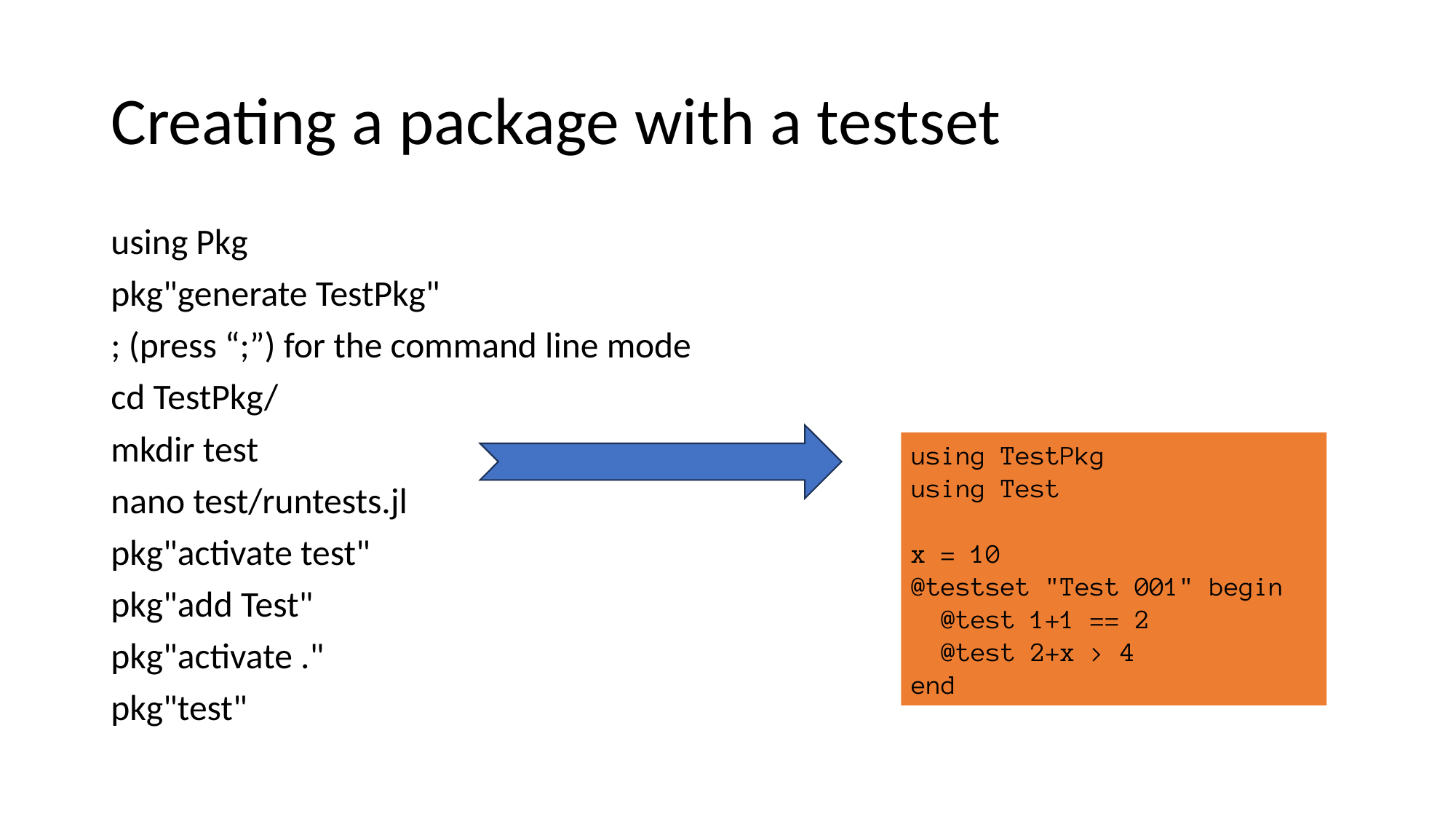

# Creating a package with a testset
using Pkg
pkg"generate TestPkg"
; (press “;”) for the command line mode
cd TestPkg/
mkdir test
nano test/runtests.jl
pkg"activate test"
pkg"add Test"
pkg"activate ."
pkg"test"

using TestPkg
using Test

x = 10
@testset "Test 001" begin
  @test 1+1 == 2
  @test 2+x > 4
end